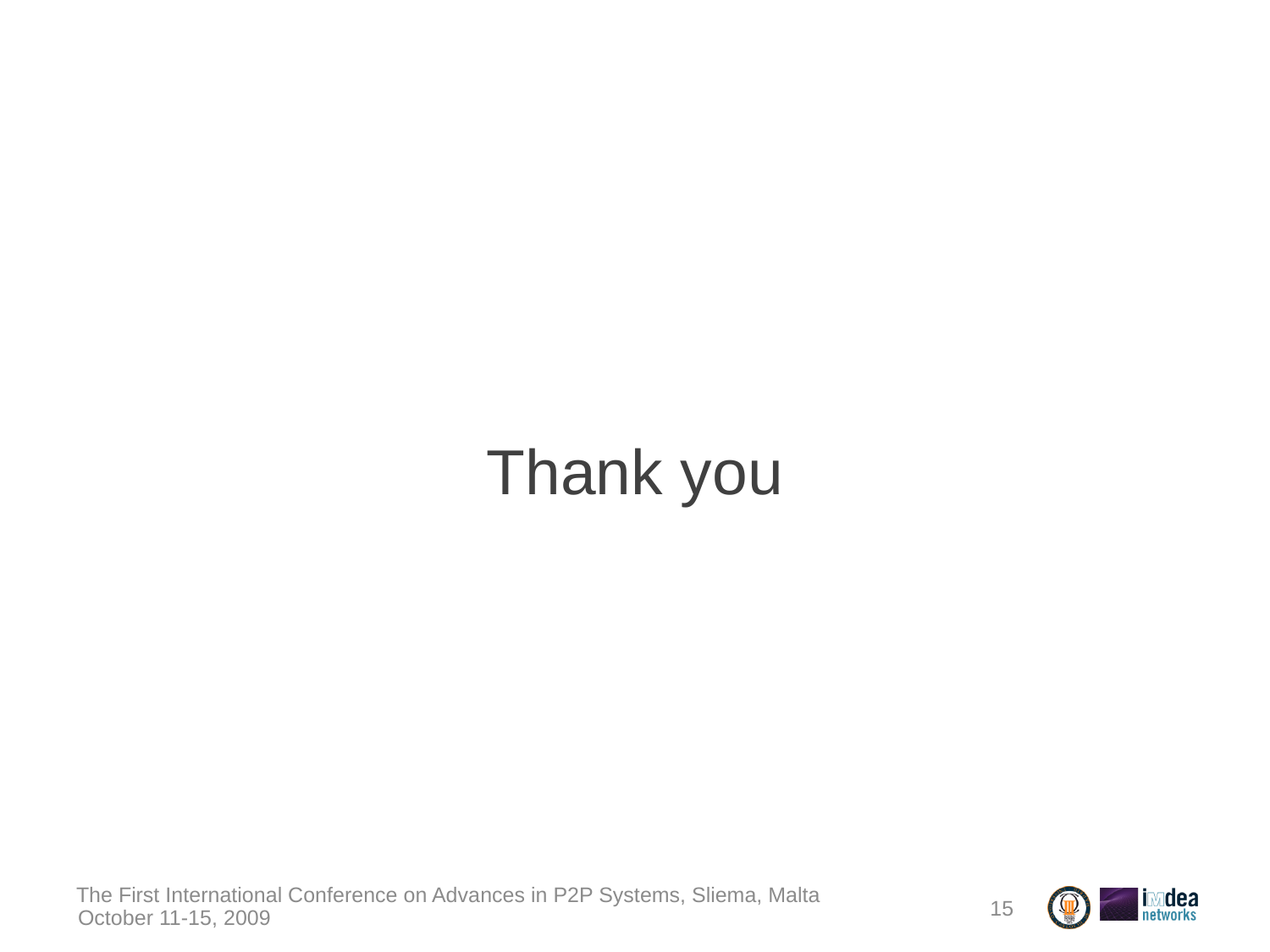

# Thank you
The First International Conference on Advances in P2P Systems, Sliema, Malta
15
October 11-15, 2009